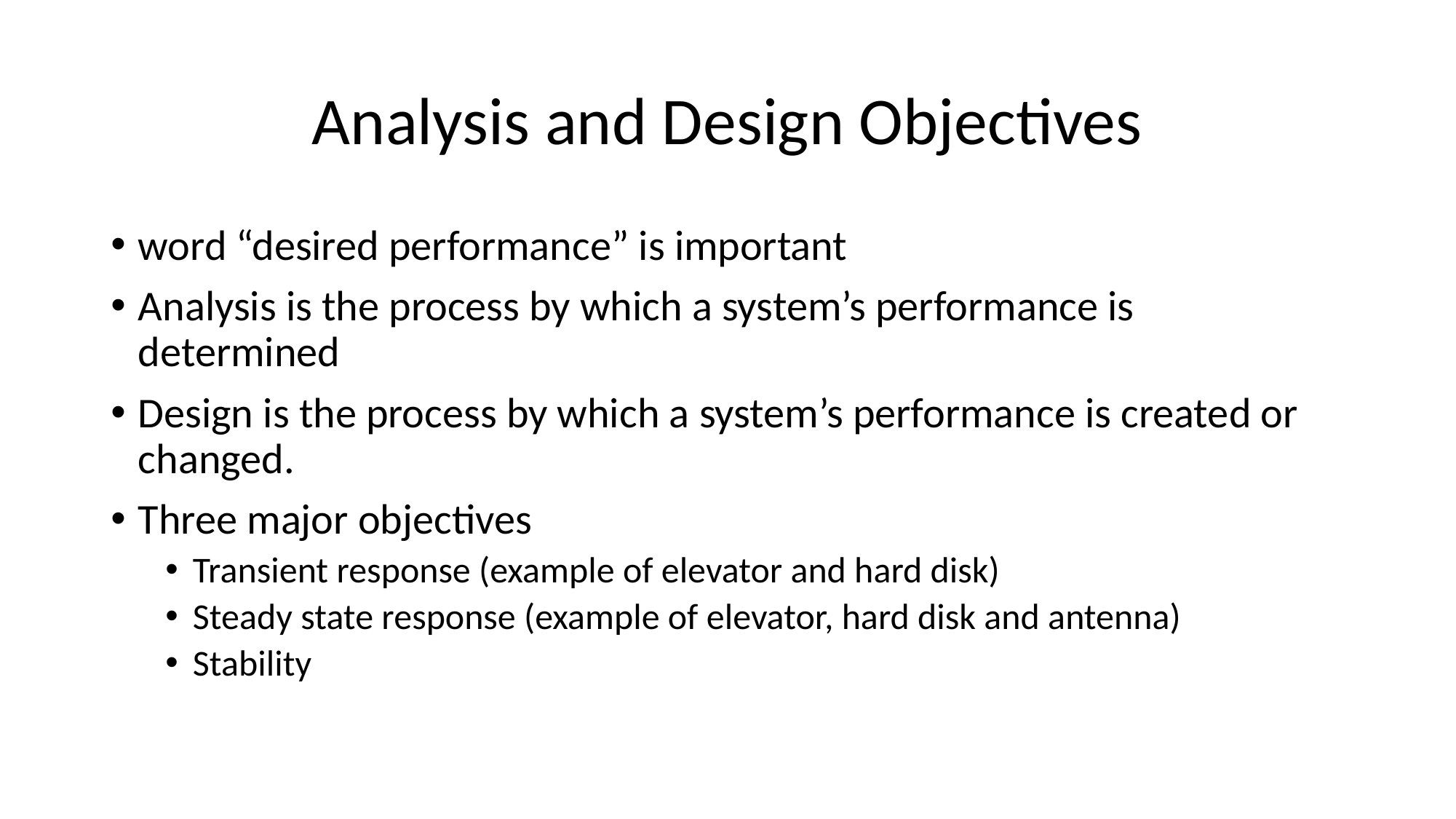

# Analysis and Design Objectives
word “desired performance” is important
Analysis is the process by which a system’s performance is determined
Design is the process by which a system’s performance is created or changed.
Three major objectives
Transient response (example of elevator and hard disk)
Steady state response (example of elevator, hard disk and antenna)
Stability